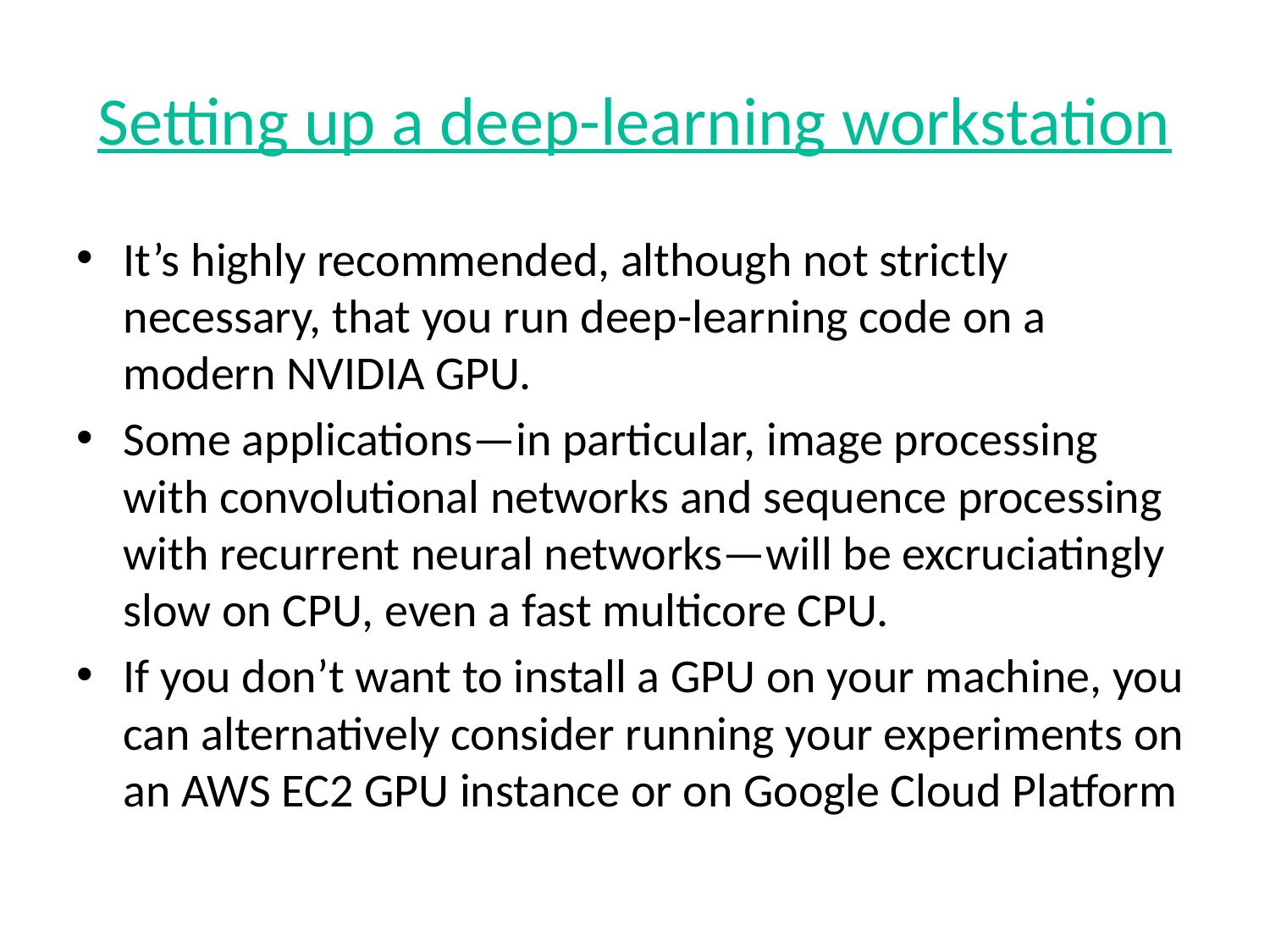

# Setting up a deep-learning workstation
It’s highly recommended, although not strictly necessary, that you run deep-learning code on a modern NVIDIA GPU.
Some applications—in particular, image processing with convolutional networks and sequence processing with recurrent neural networks—will be excruciatingly slow on CPU, even a fast multicore CPU.
If you don’t want to install a GPU on your machine, you can alternatively consider running your experiments on an AWS EC2 GPU instance or on Google Cloud Platform